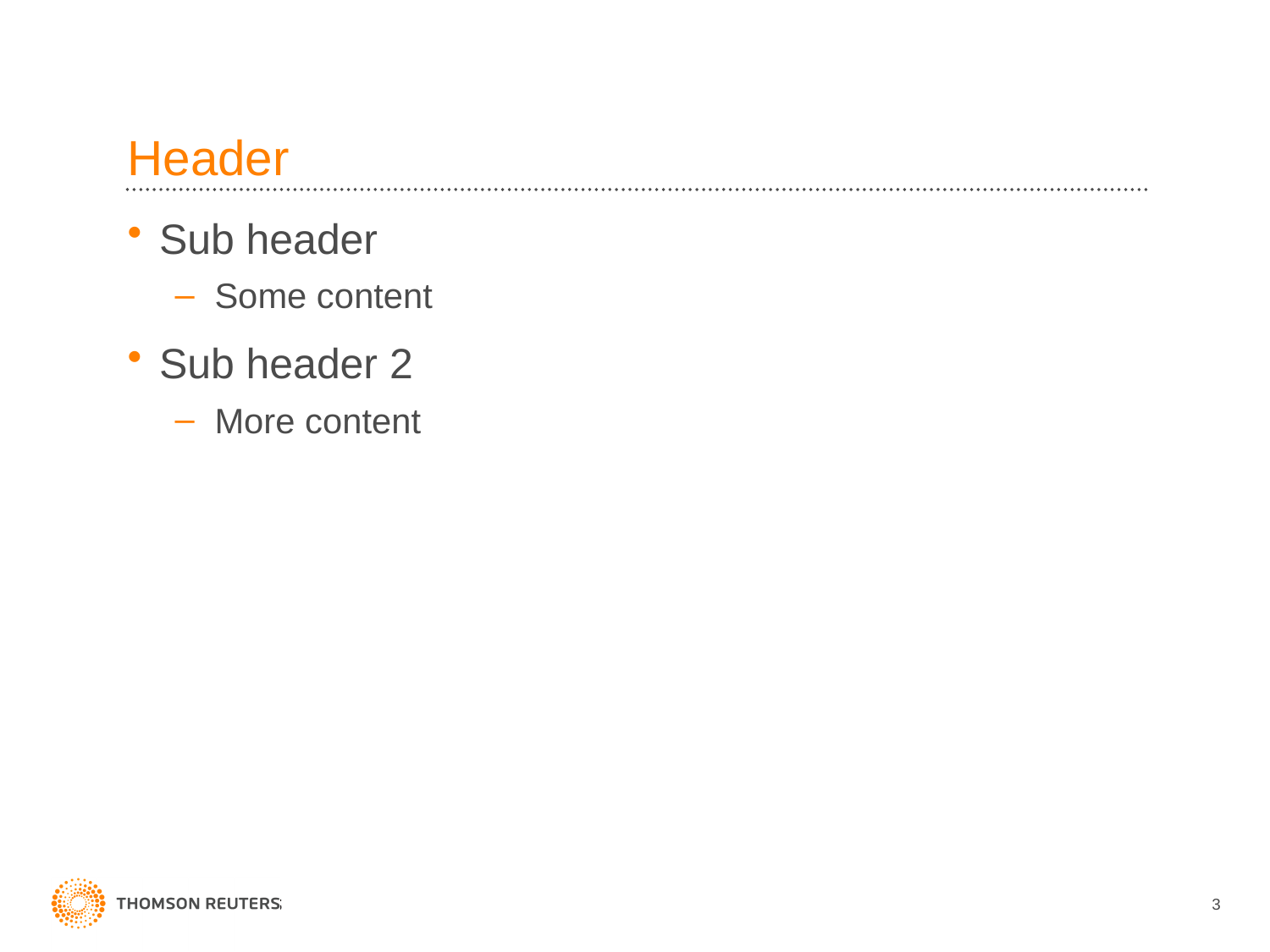

# Header
Sub header
Some content
Sub header 2
More content

3